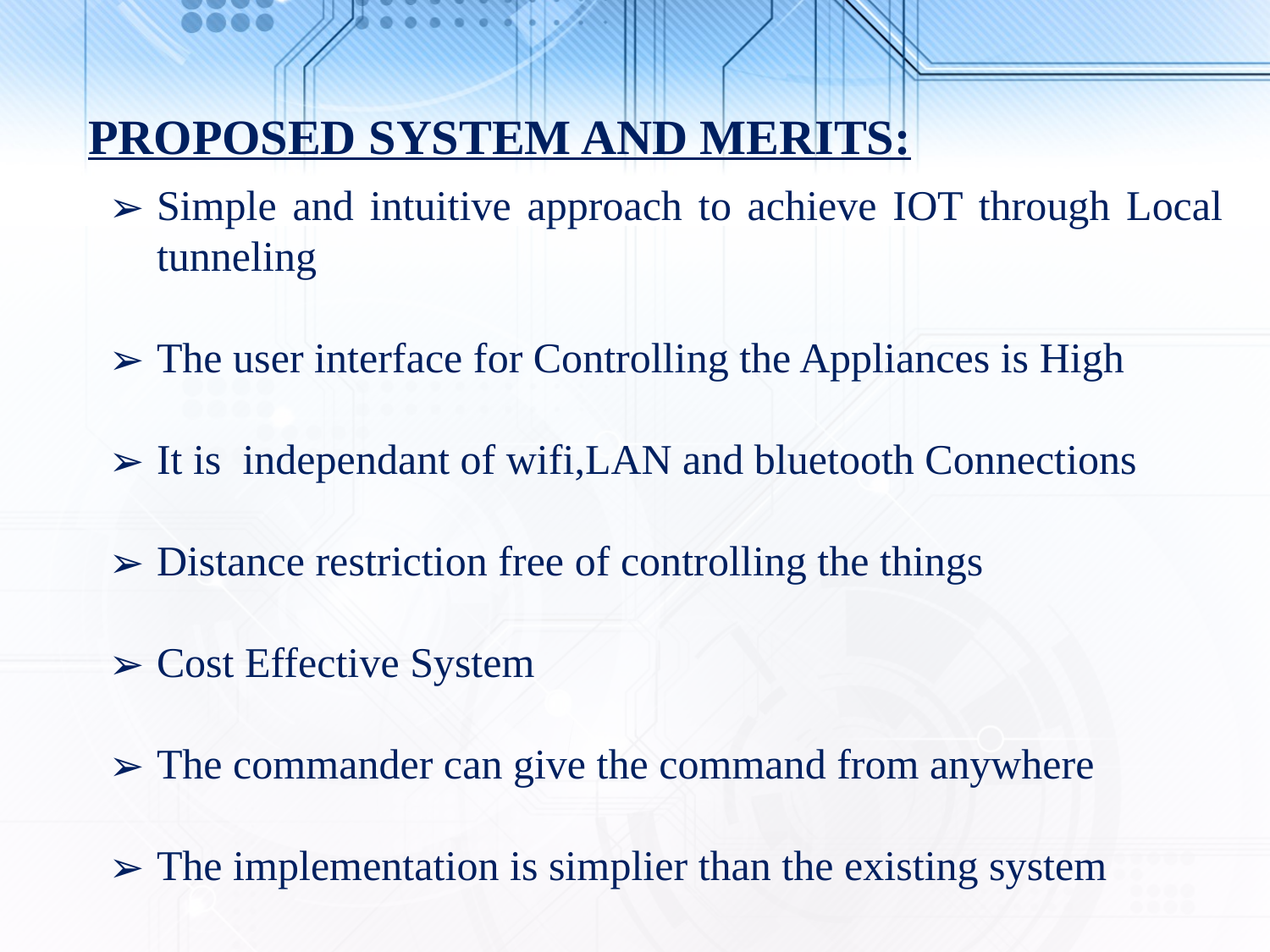

PROPOSED SYSTEM AND MERITS:
Simple and intuitive approach to achieve IOT through Local tunneling

The user interface for Controlling the Appliances is High

It is  independant of wifi,LAN and bluetooth Connections

Distance restriction free of controlling the things

Cost Effective System

The commander can give the command from anywhere

The implementation is simplier than the existing system